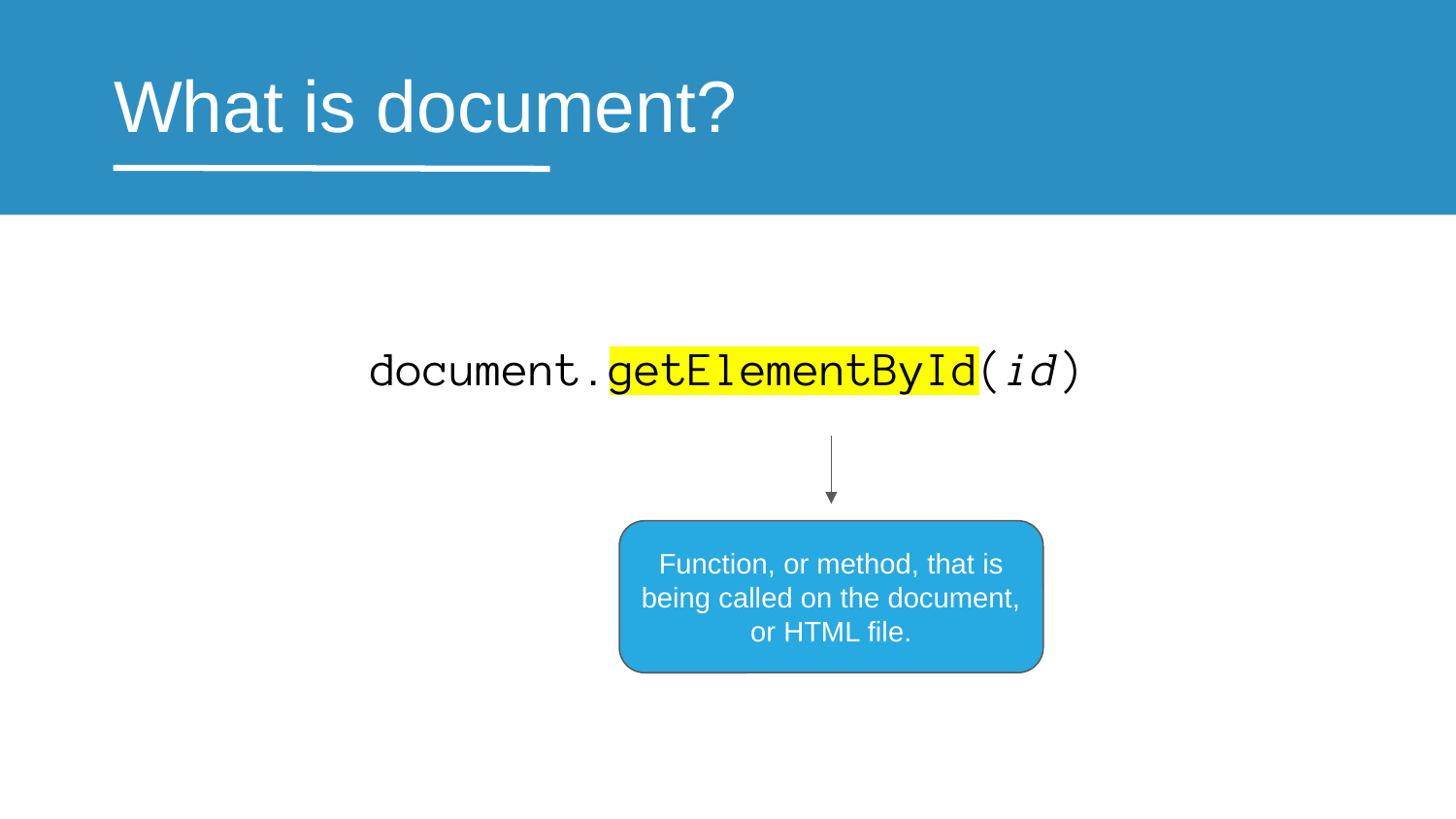

# What is document?

document.getElementById(id)
Function, or method, that is being called on the document, or HTML file.